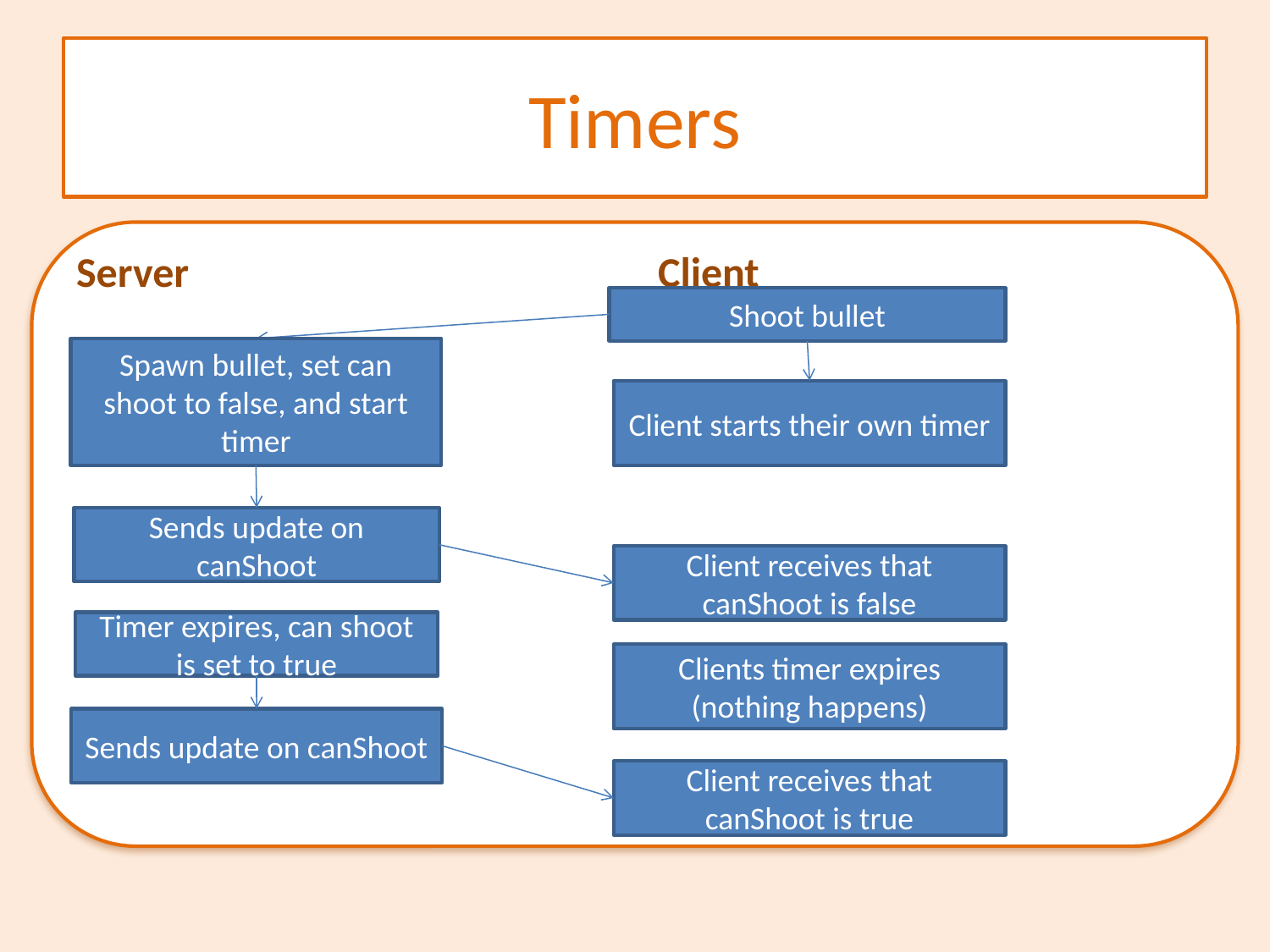

# Timers
Server
Client
Shoot bullet
Spawn bullet, set can shoot to false, and start timer
Client starts their own timer
Sends update on canShoot
Client receives that canShoot is false
Timer expires, can shoot is set to true
Clients timer expires (nothing happens)
Sends update on canShoot
Client receives that canShoot is true